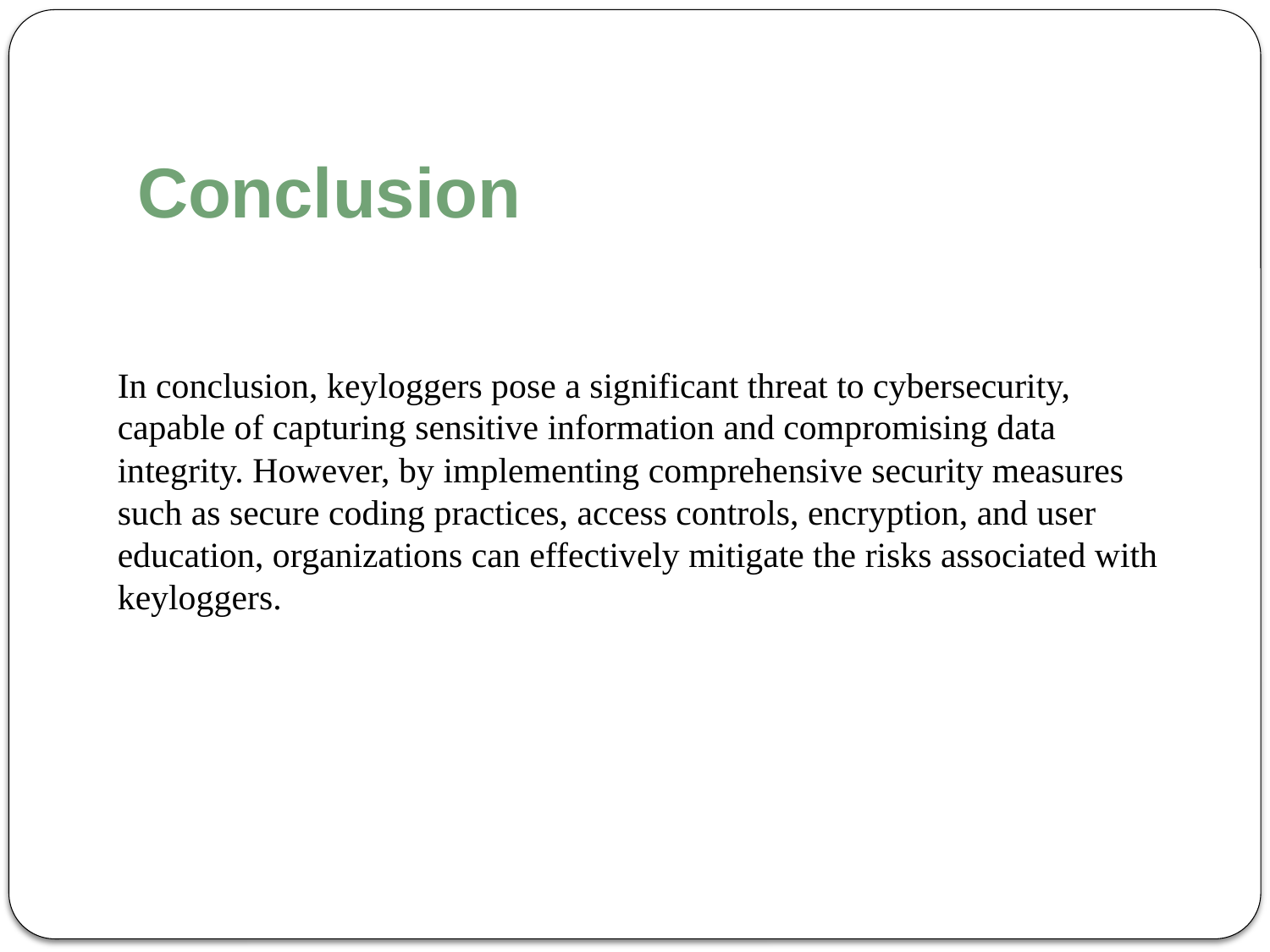

# Conclusion
In conclusion, keyloggers pose a significant threat to cybersecurity, capable of capturing sensitive information and compromising data integrity. However, by implementing comprehensive security measures such as secure coding practices, access controls, encryption, and user education, organizations can effectively mitigate the risks associated with keyloggers.